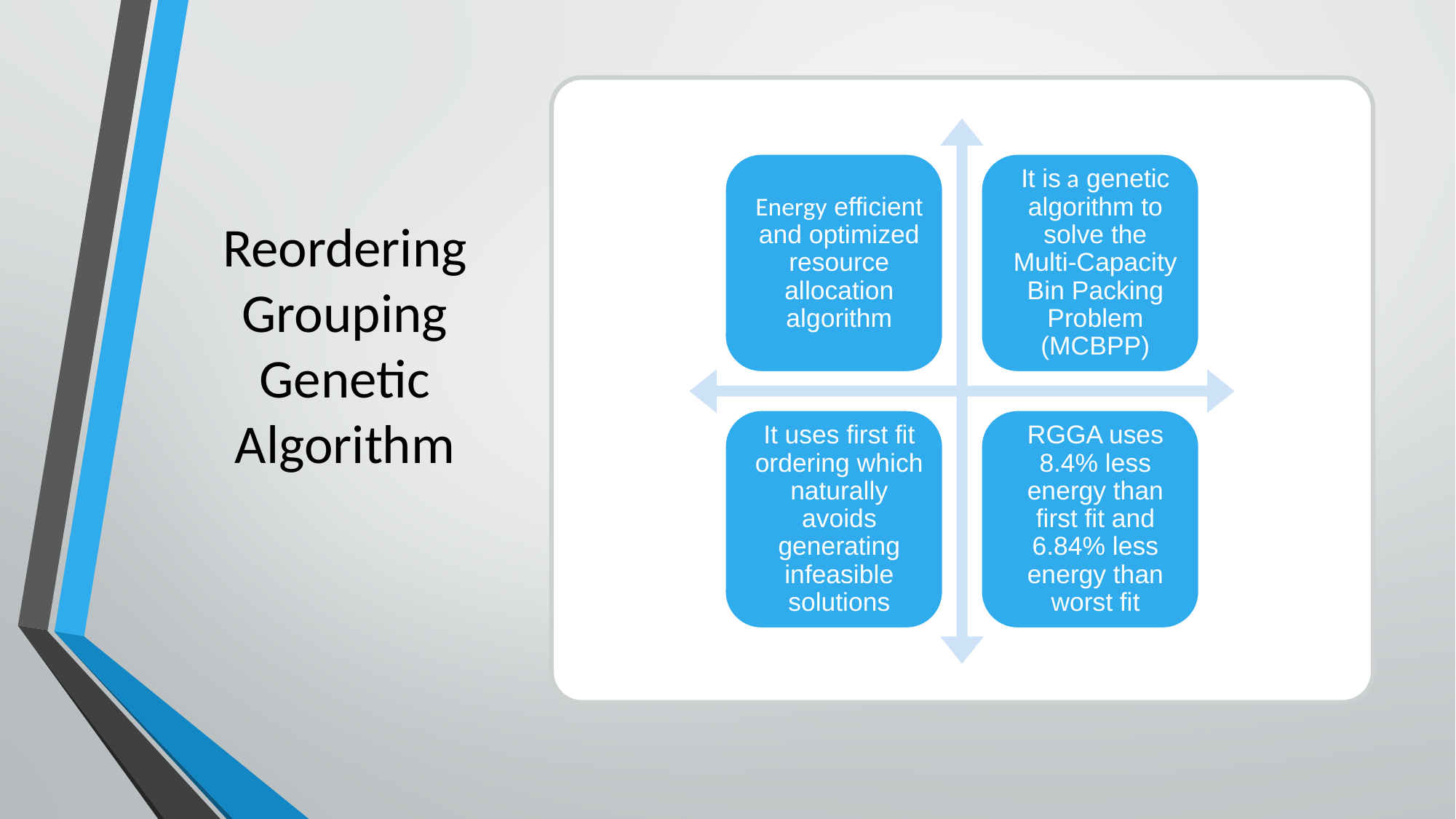

Energy efficient and optimized resource allocation algorithm
It is a genetic algorithm to solve the Multi-Capacity Bin Packing Problem (MCBPP)
It uses first fit ordering which naturally avoids generating infeasible solutions
RGGA uses 8.4% less energy than first fit and 6.84% less energy than worst fit
# Reordering Grouping Genetic Algorithm

19